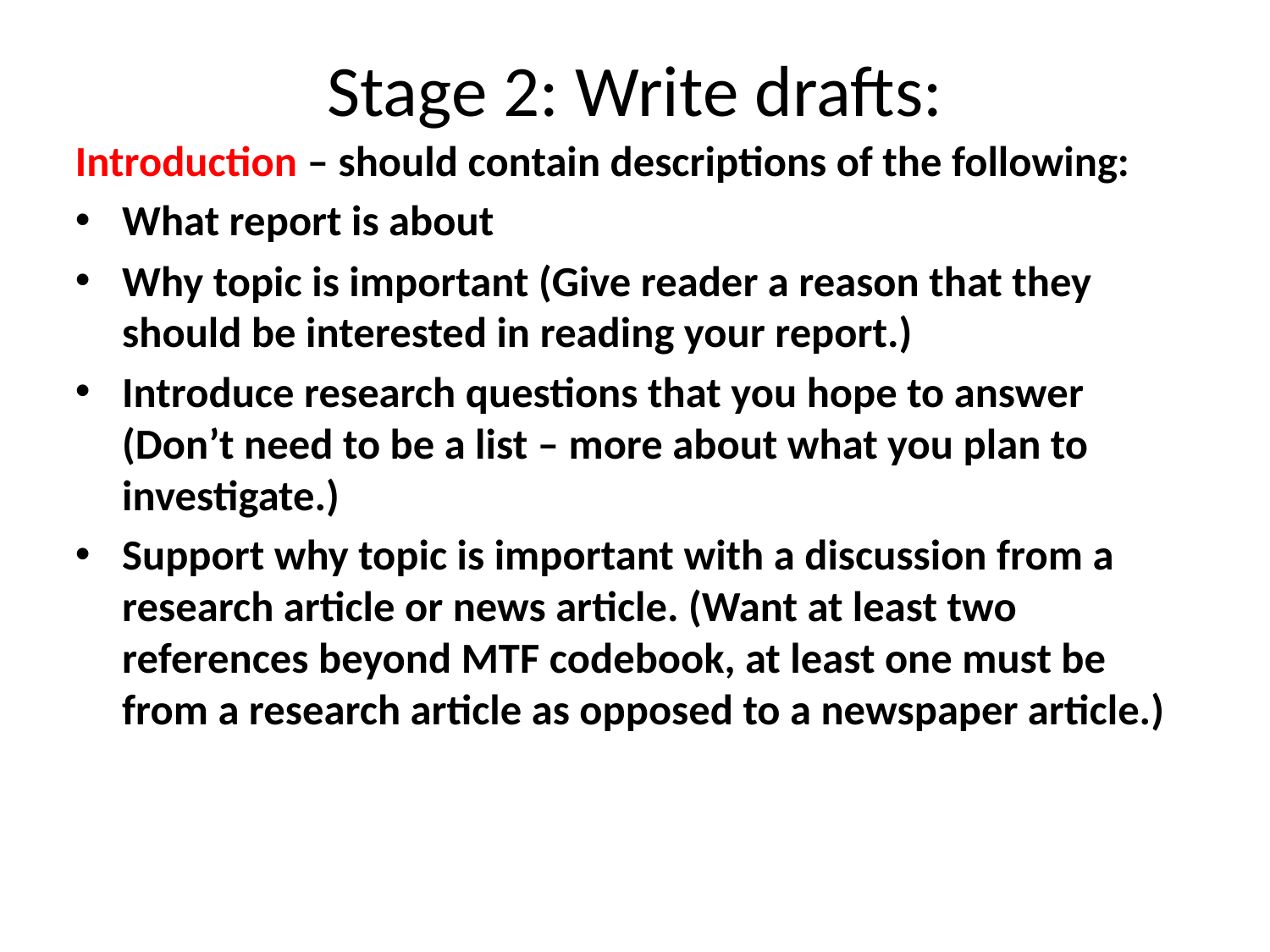

# Stage 2: Write drafts:
Introduction – should contain descriptions of the following:
What report is about
Why topic is important (Give reader a reason that they should be interested in reading your report.)
Introduce research questions that you hope to answer (Don’t need to be a list – more about what you plan to investigate.)
Support why topic is important with a discussion from a research article or news article. (Want at least two references beyond MTF codebook, at least one must be from a research article as opposed to a newspaper article.)